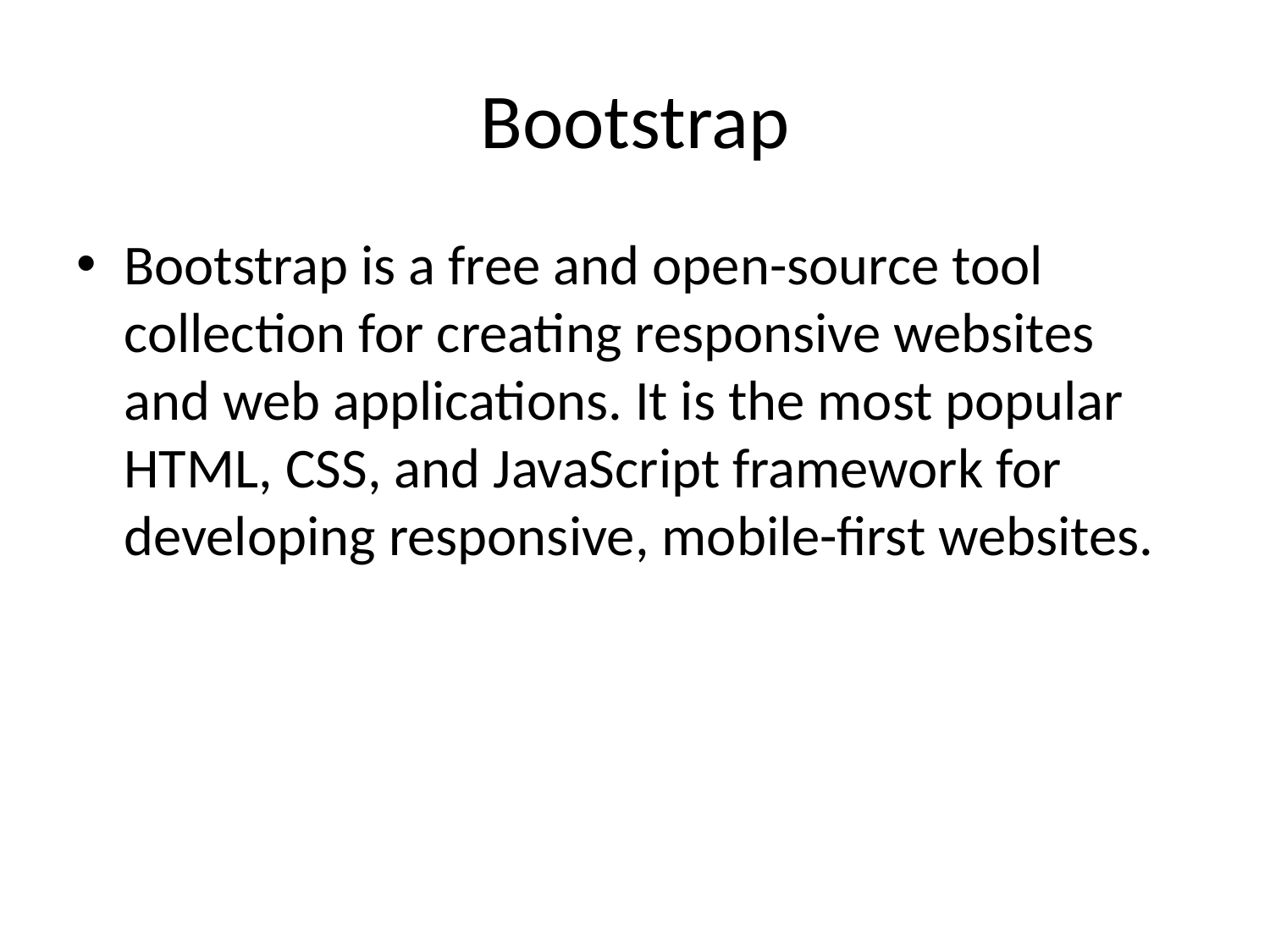

# Bootstrap
Bootstrap is a free and open-source tool collection for creating responsive websites and web applications. It is the most popular HTML, CSS, and JavaScript framework for developing responsive, mobile-first websites.